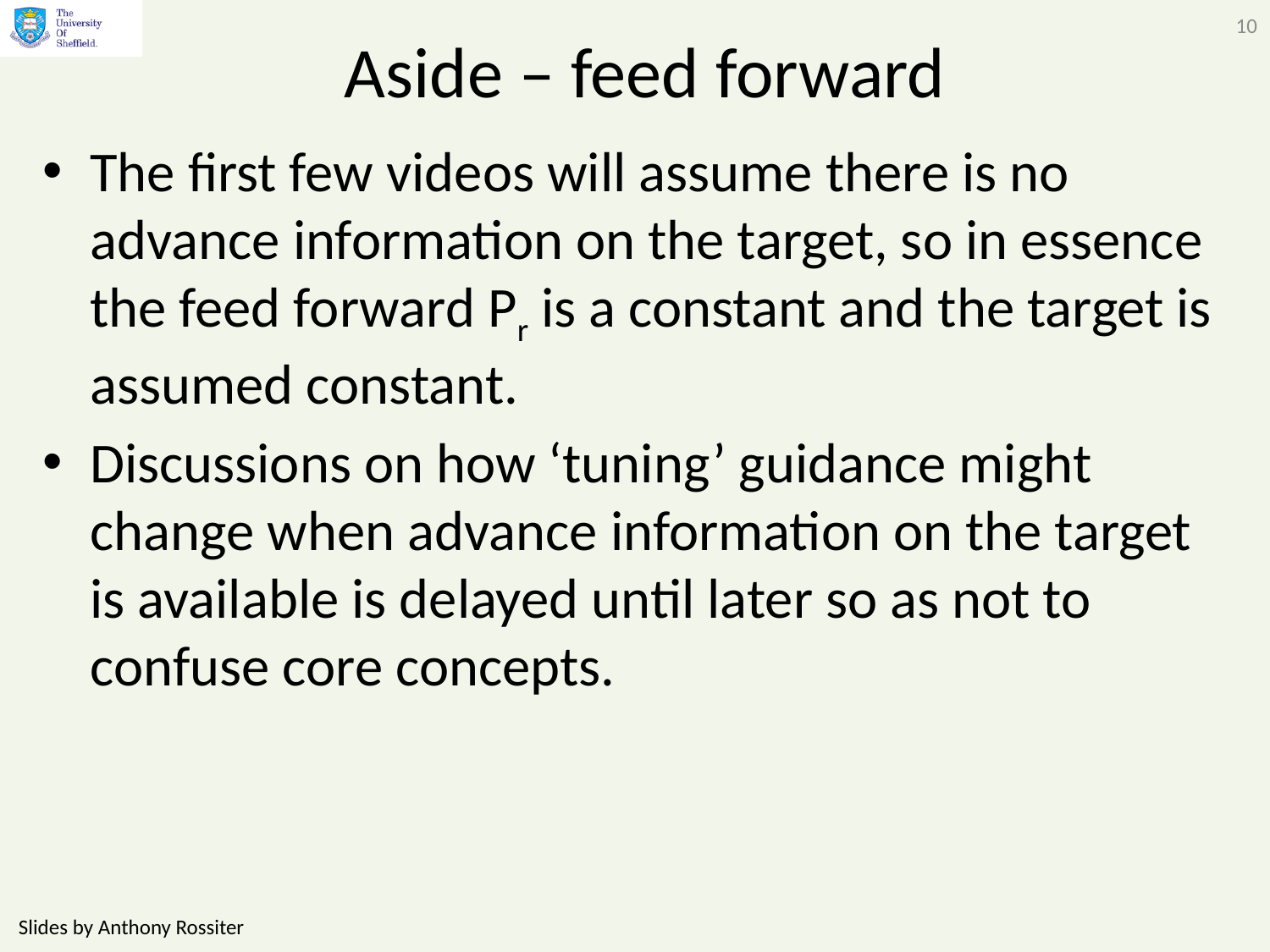

10
# Aside – feed forward
The first few videos will assume there is no advance information on the target, so in essence the feed forward Pr is a constant and the target is assumed constant.
Discussions on how ‘tuning’ guidance might change when advance information on the target is available is delayed until later so as not to confuse core concepts.
Slides by Anthony Rossiter